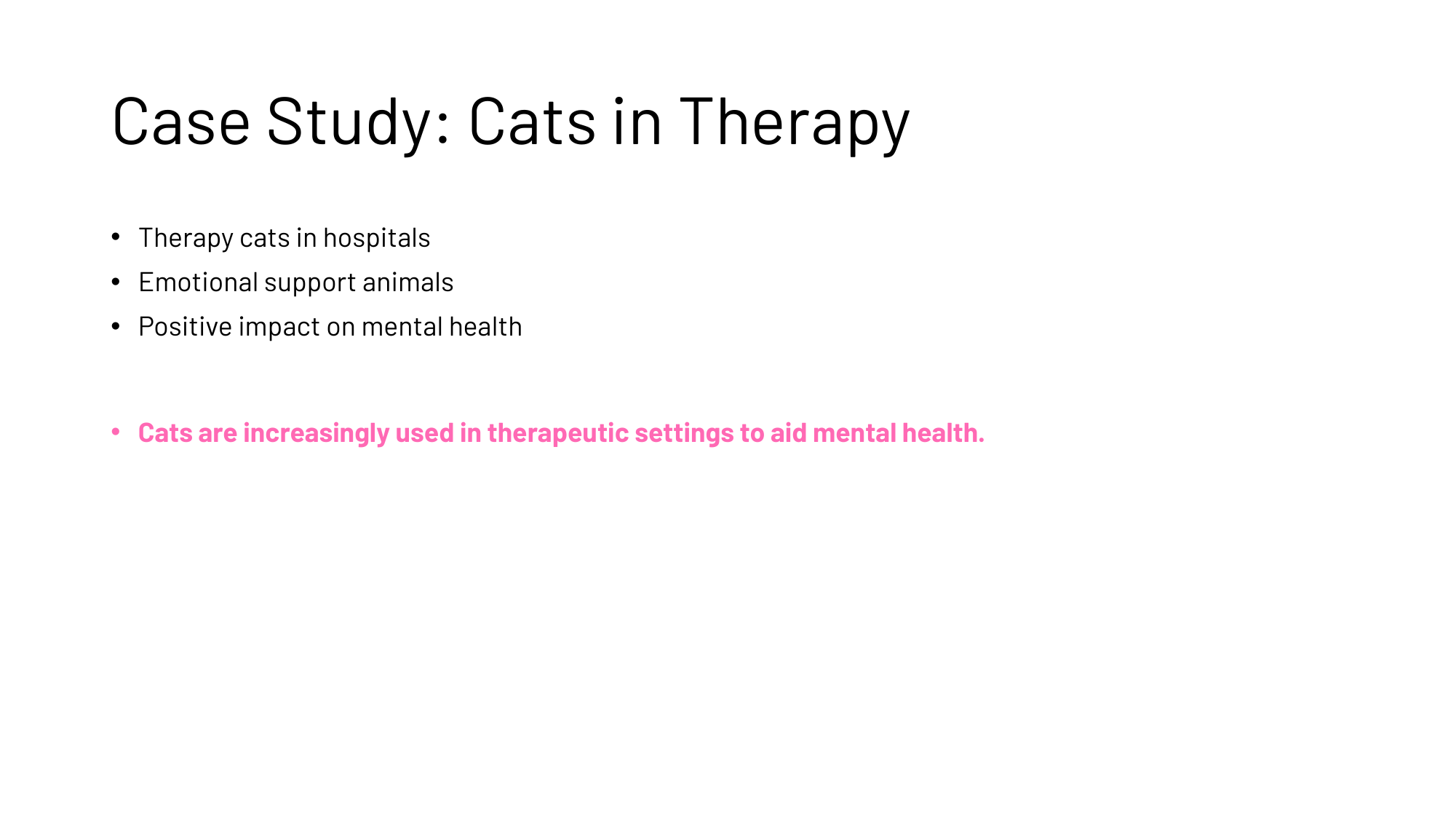

# Case Study: Cats in Therapy
Therapy cats in hospitals
Emotional support animals
Positive impact on mental health

Cats are increasingly used in therapeutic settings to aid mental health.